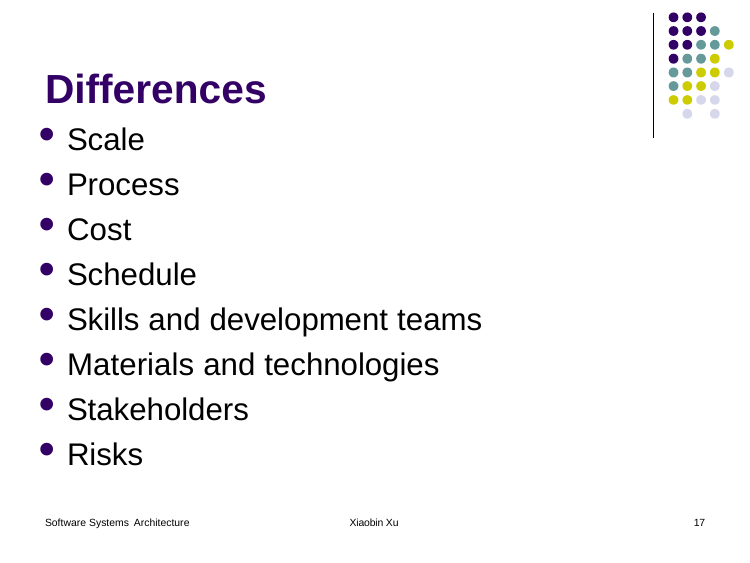

# Differences
Scale
Process
Cost
Schedule
Skills and development teams
Materials and technologies
Stakeholders
Risks
Software Systems  Architecture
Xiaobin Xu
17